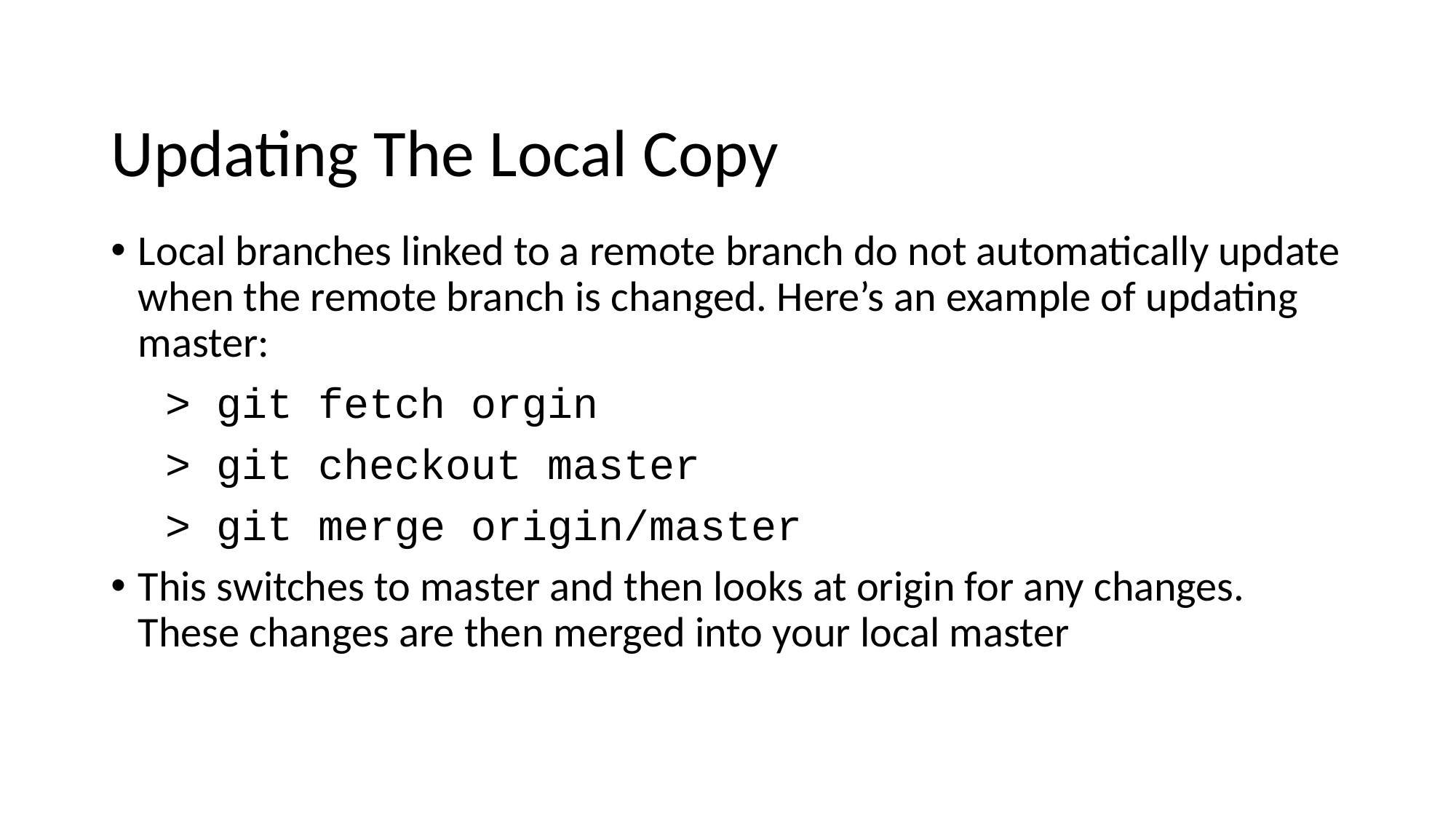

# Updating The Local Copy
Local branches linked to a remote branch do not automatically update when the remote branch is changed. Here’s an example of updating master:
> git fetch orgin
> git checkout master
> git merge origin/master
This switches to master and then looks at origin for any changes. These changes are then merged into your local master